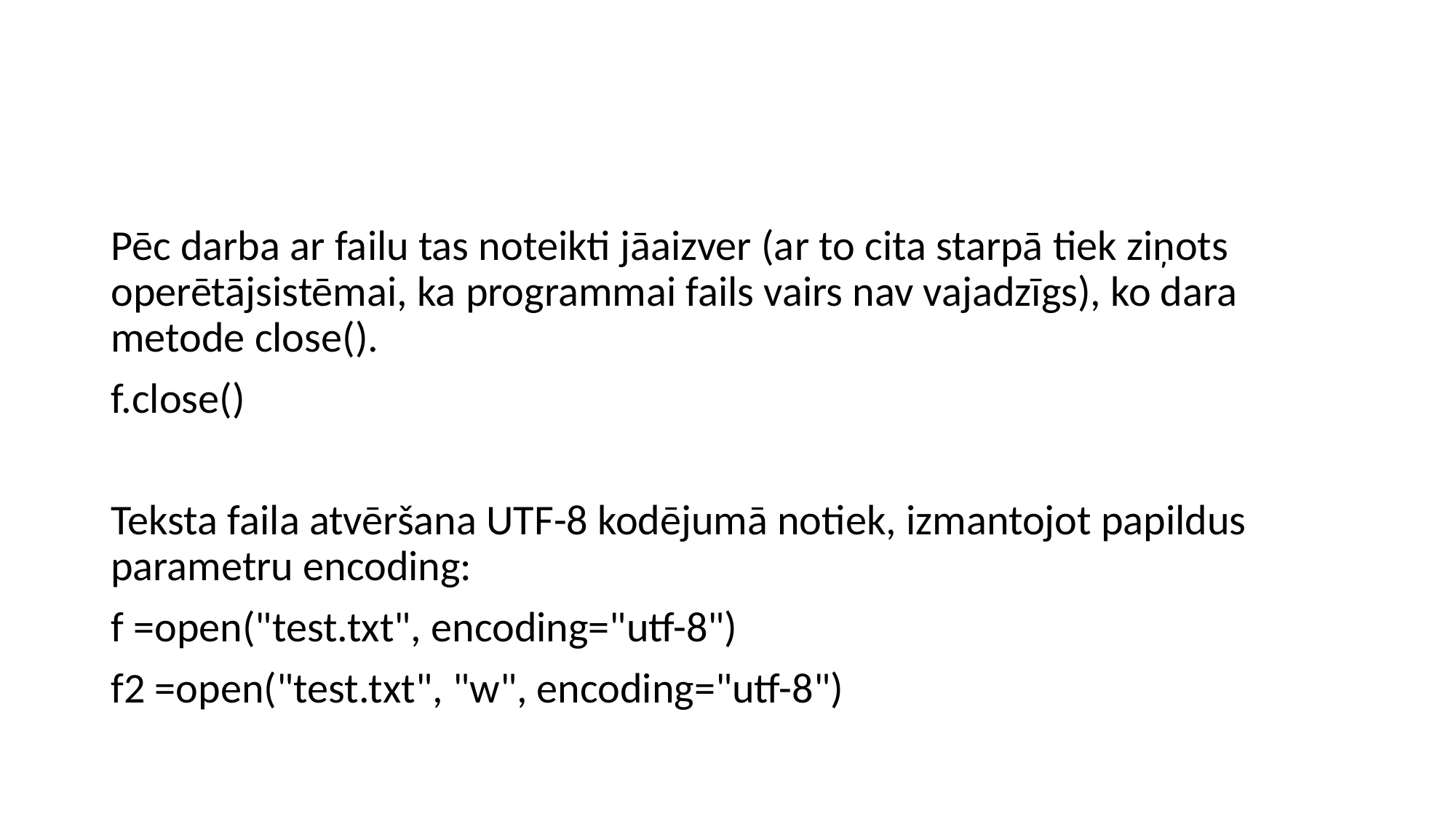

#
Pēc darba ar failu tas noteikti jāaizver (ar to cita starpā tiek ziņots operētājsistēmai, ka programmai fails vairs nav vajadzīgs), ko dara metode close().
f.close()

Teksta faila atvēršana UTF-8 kodējumā notiek, izmantojot papildus parametru encoding:
f =open("test.txt", encoding="utf-8")
f2 =open("test.txt", "w", encoding="utf-8")